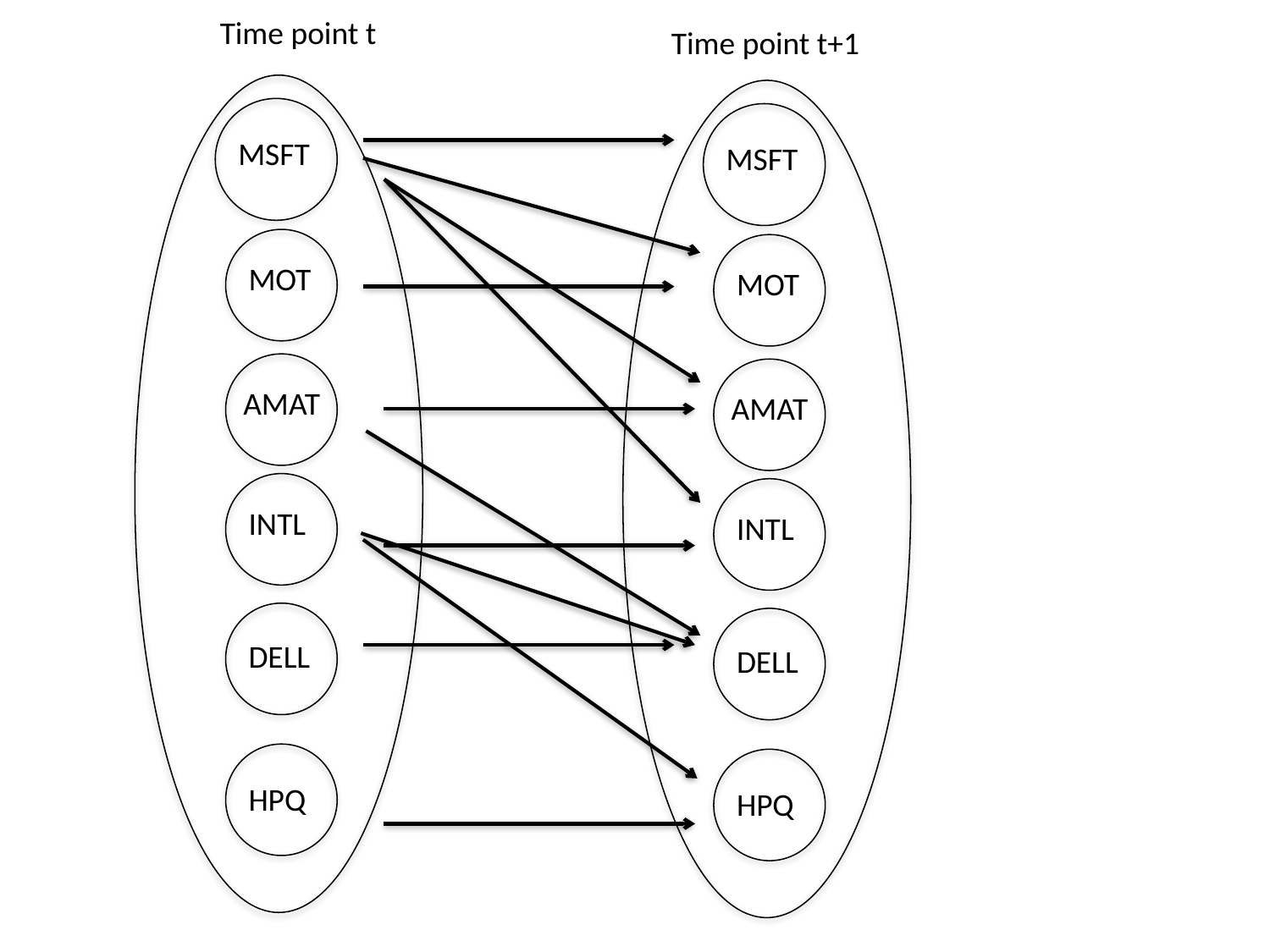

Time point t
Time point t+1

MSFT
MSFT

MOT
MOT

AMAT
AMAT

INTL
INTL

DELL
DELL

HPQ
HPQ